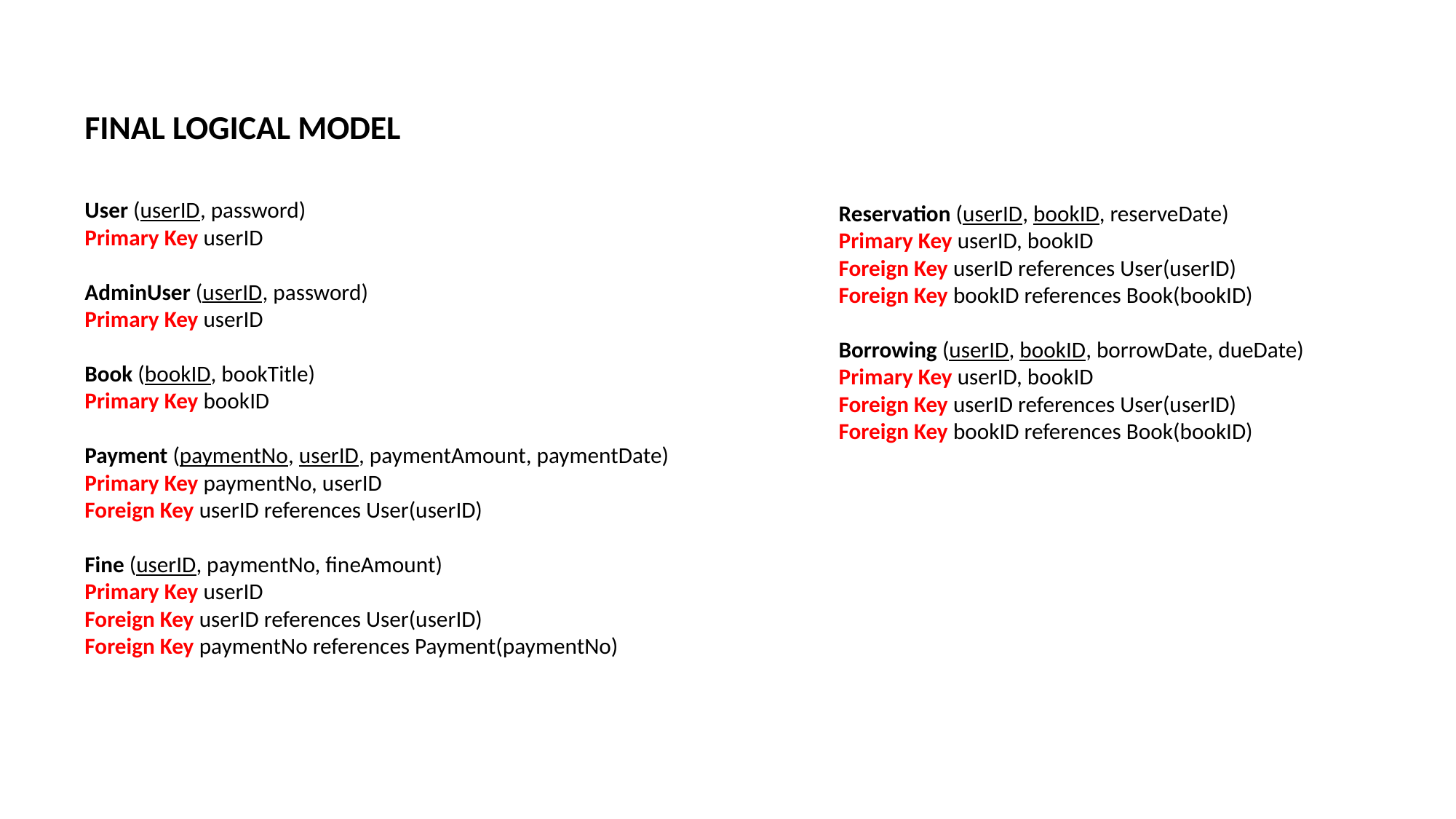

FINAL LOGICAL MODEL

Reservation (userID, bookID, reserveDate)
Primary Key userID, bookID
Foreign Key userID references User(userID)
Foreign Key bookID references Book(bookID)

Borrowing (userID, bookID, borrowDate, dueDate)
Primary Key userID, bookID
Foreign Key userID references User(userID)
Foreign Key bookID references Book(bookID)
User (userID, password)
Primary Key userID

AdminUser (userID, password)
Primary Key userID

Book (bookID, bookTitle)
Primary Key bookID

Payment (paymentNo, userID, paymentAmount, paymentDate)
Primary Key paymentNo, userID
Foreign Key userID references User(userID)

Fine (userID, paymentNo, fineAmount)
Primary Key userID
Foreign Key userID references User(userID)
Foreign Key paymentNo references Payment(paymentNo)